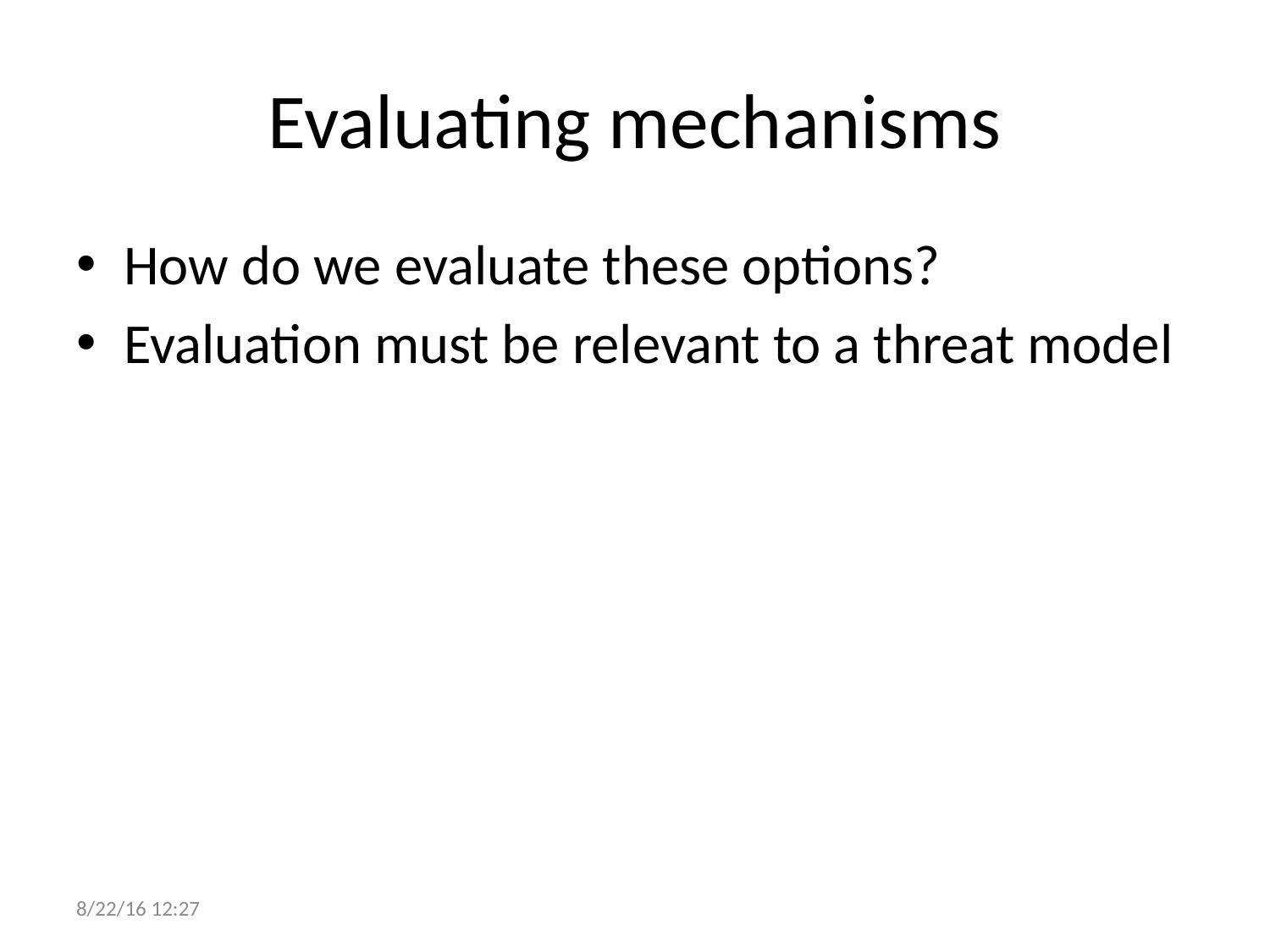

# Evaluating mechanisms
How do we evaluate these options?
Evaluation must be relevant to a threat model
8/22/16 12:27